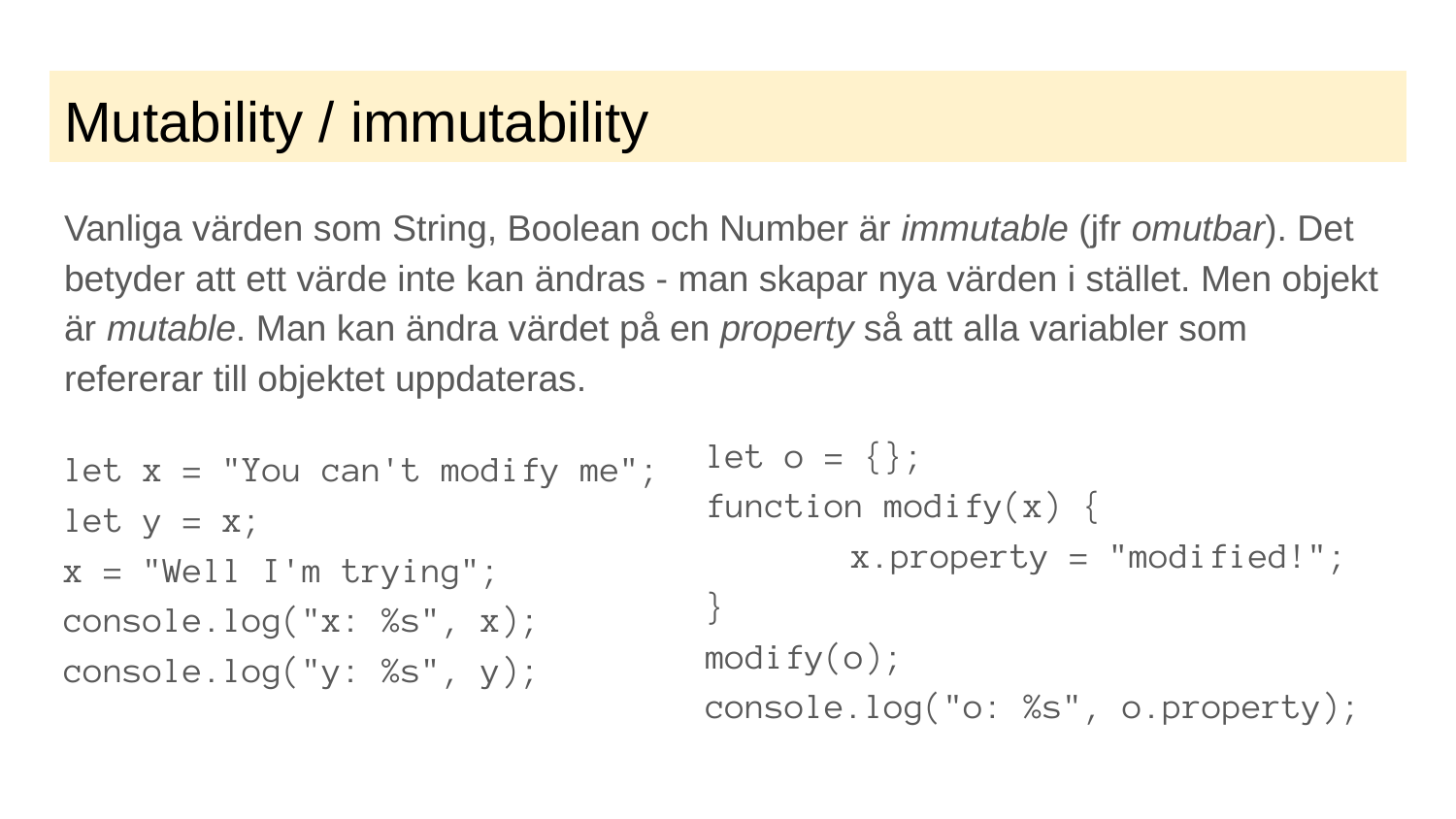

# Mutability / immutability
Vanliga värden som String, Boolean och Number är immutable (jfr omutbar). Det betyder att ett värde inte kan ändras - man skapar nya värden i stället. Men objekt är mutable. Man kan ändra värdet på en property så att alla variabler som refererar till objektet uppdateras.

let o = {};
function modify(x) {
	x.property = "modified!";
}
modify(o);
console.log("o: %s", o.property);
let x = "You can't modify me";
let y = x;
x = "Well I'm trying";
console.log("x: %s", x);
console.log("y: %s", y);